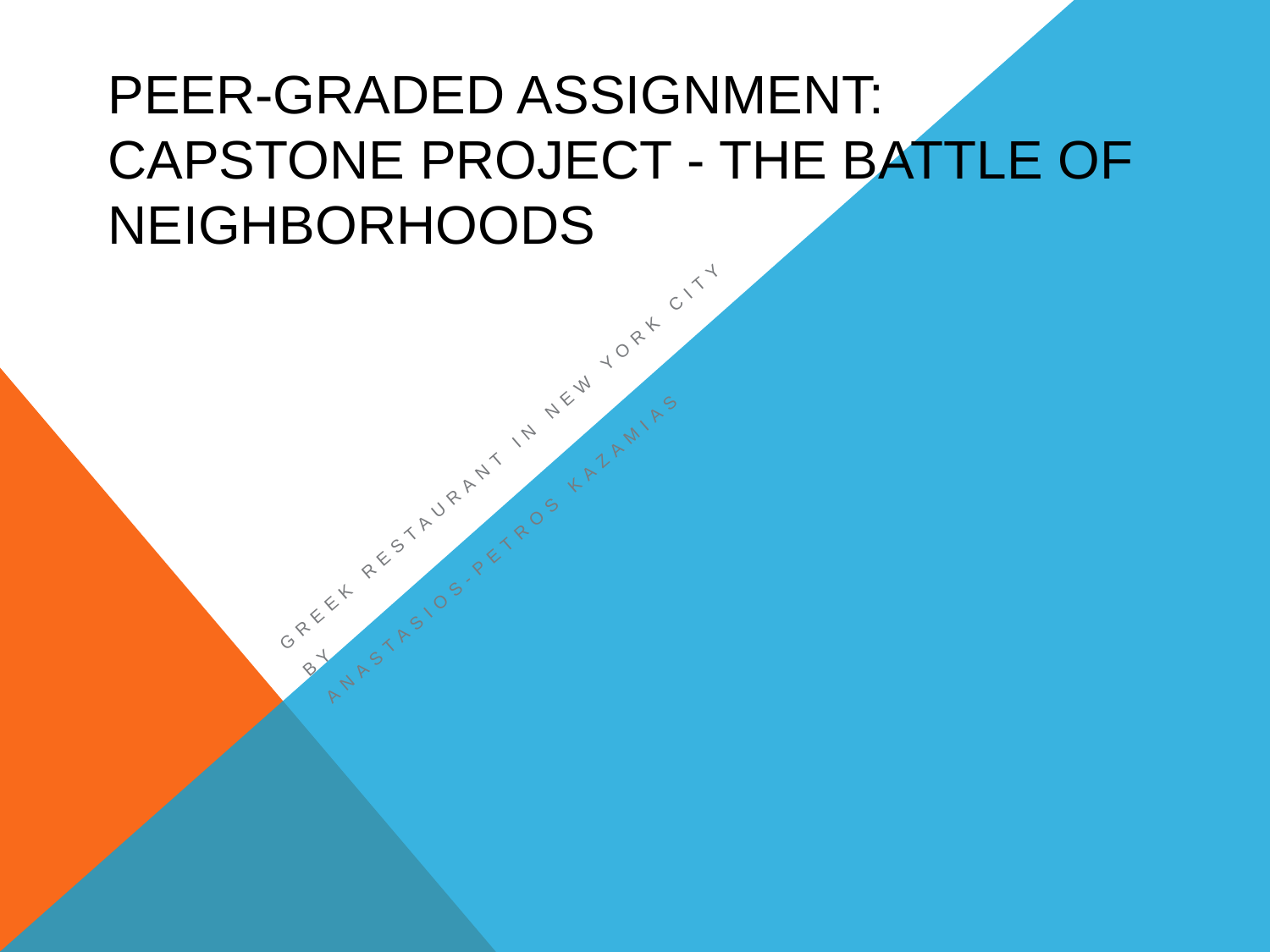

# Peer-Graded Assignment: Capstone Project - The Battle of Neighborhoods
Greek Restaurant in New York city
By
Anastasios-petros kazamias